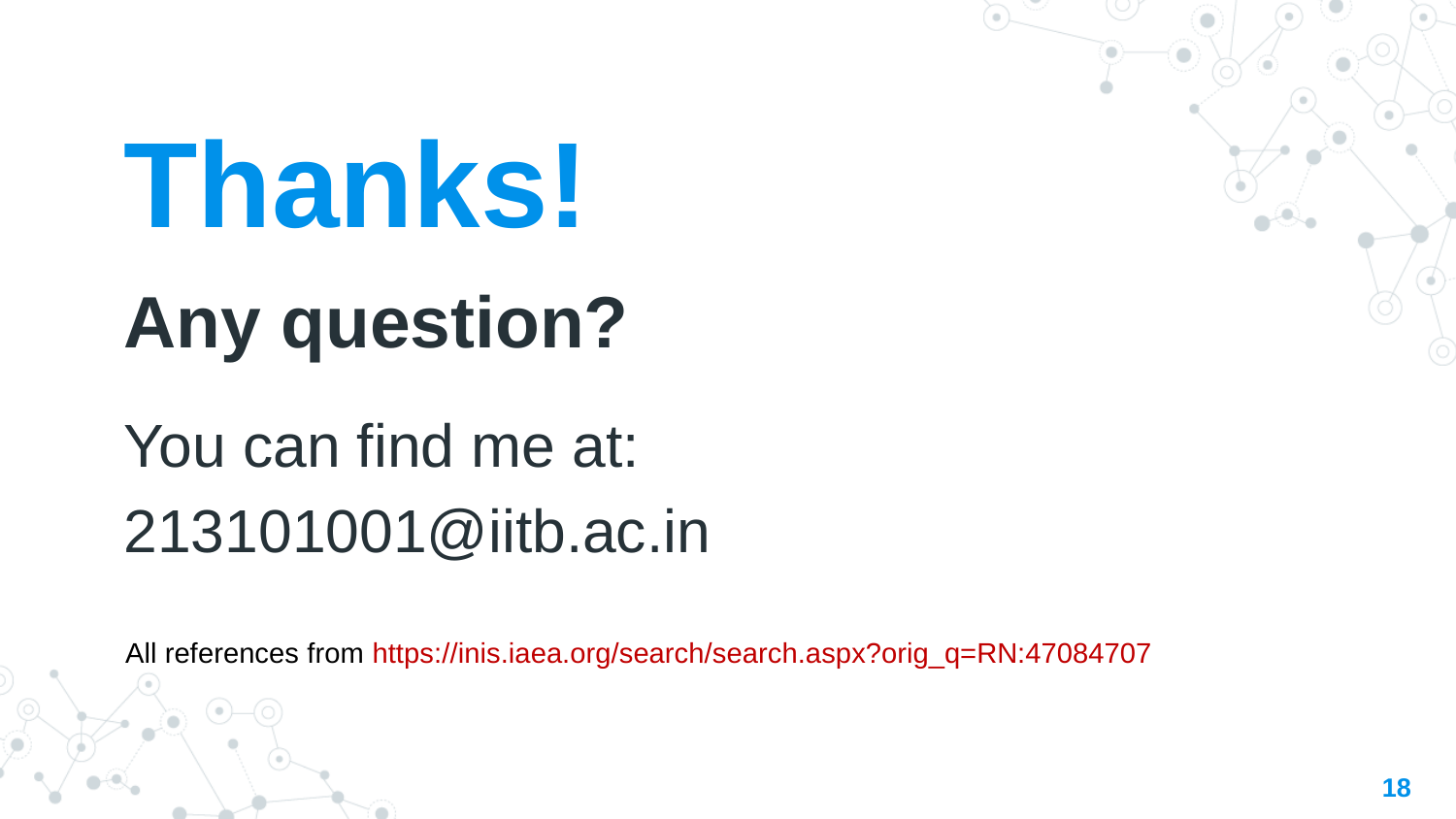

Thanks!
Any question?
You can find me at:
213101001@iitb.ac.in
All references from https://inis.iaea.org/search/search.aspx?orig_q=RN:47084707

18